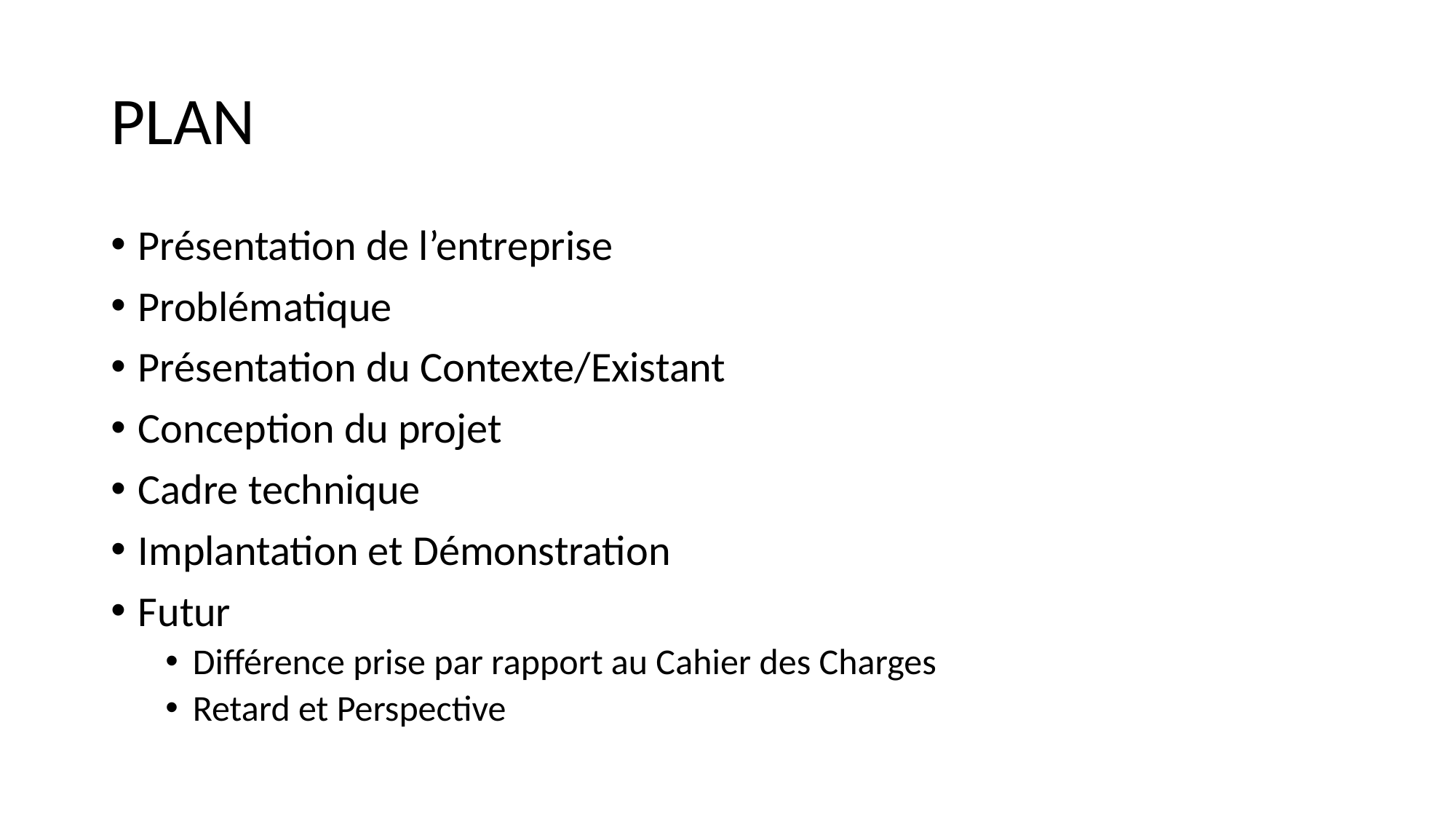

# PLAN
Présentation de l’entreprise
Problématique
Présentation du Contexte/Existant
Conception du projet
Cadre technique
Implantation et Démonstration
Futur
Différence prise par rapport au Cahier des Charges
Retard et Perspective